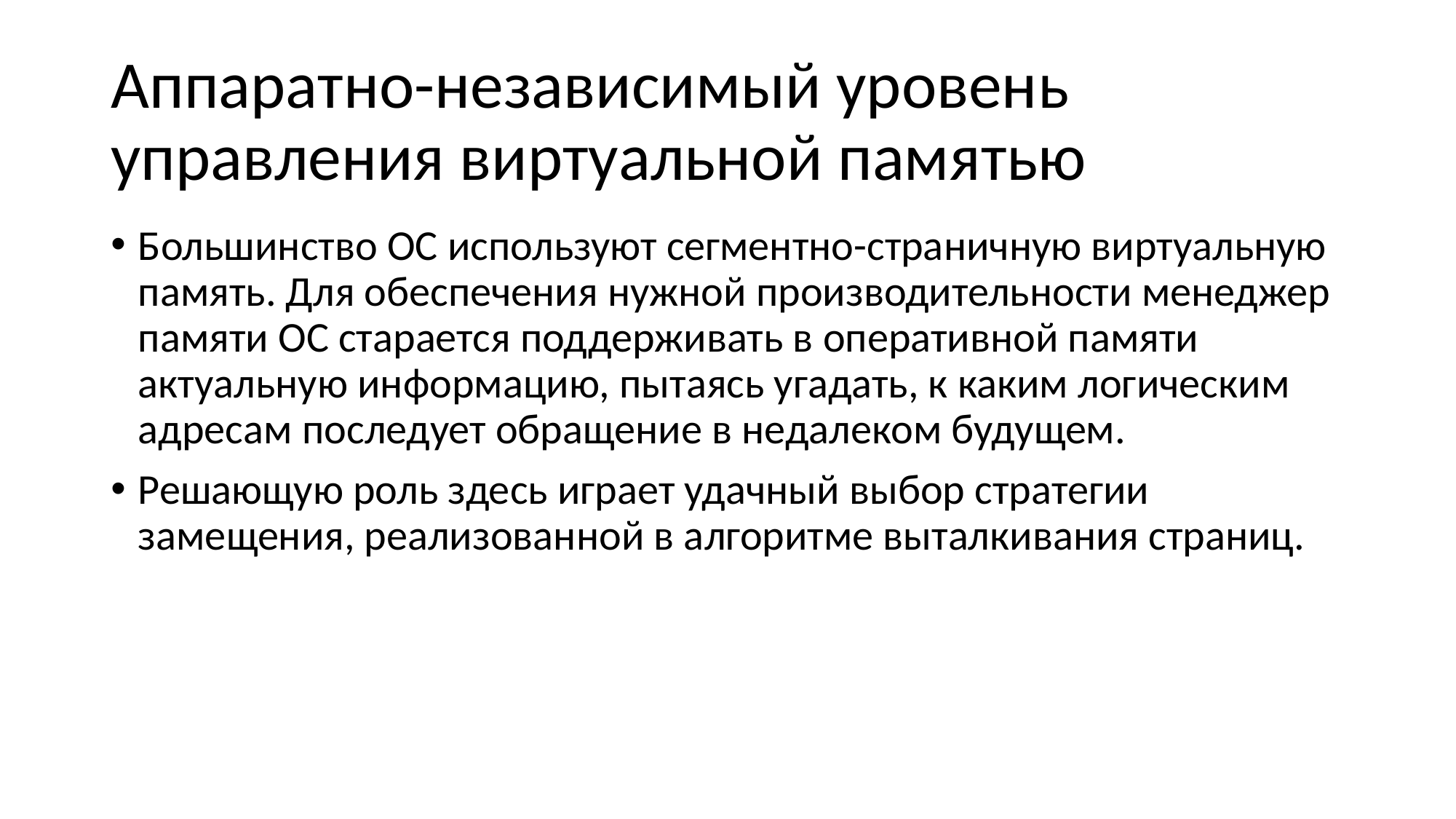

# Аппаратно-независимый уровень управления виртуальной памятью
Большинство ОС используют сегментно-страничную виртуальную память. Для обеспечения нужной производительности менеджер памяти ОС старается поддерживать в оперативной памяти актуальную информацию, пытаясь угадать, к каким логическим адресам последует обращение в недалеком будущем.
Решающую роль здесь играет удачный выбор стратегии замещения, реализованной в алгоритме выталкивания страниц.